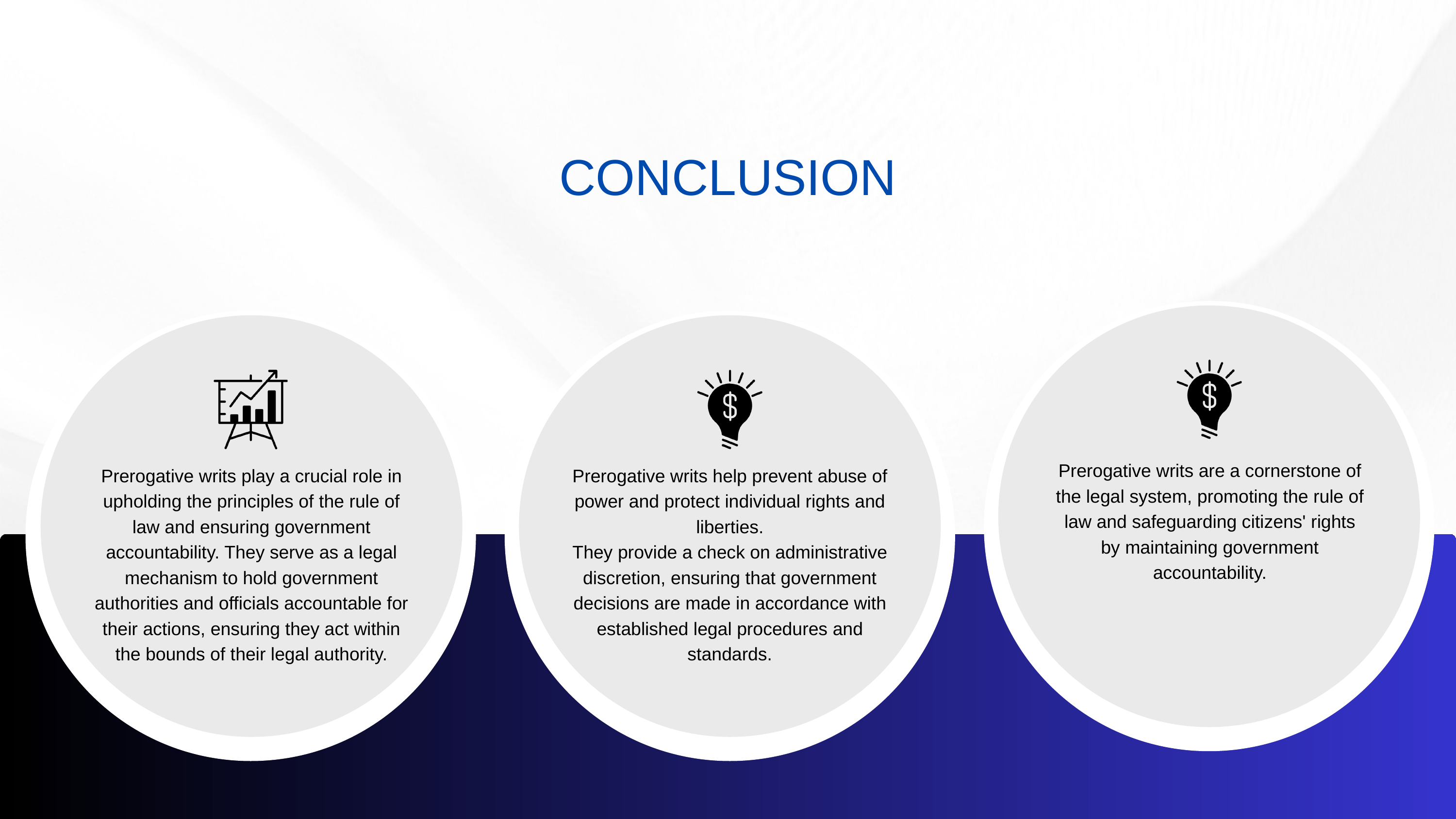

CONCLUSION

Prerogative writs are a cornerstone of the legal system, promoting the rule of law and safeguarding citizens' rights by maintaining government accountability.
Prerogative writs play a crucial role in upholding the principles of the rule of law and ensuring government accountability. They serve as a legal mechanism to hold government authorities and officials accountable for their actions, ensuring they act within the bounds of their legal authority.

Prerogative writs help prevent abuse of power and protect individual rights and liberties.
They provide a check on administrative discretion, ensuring that government decisions are made in accordance with established legal procedures and standards.